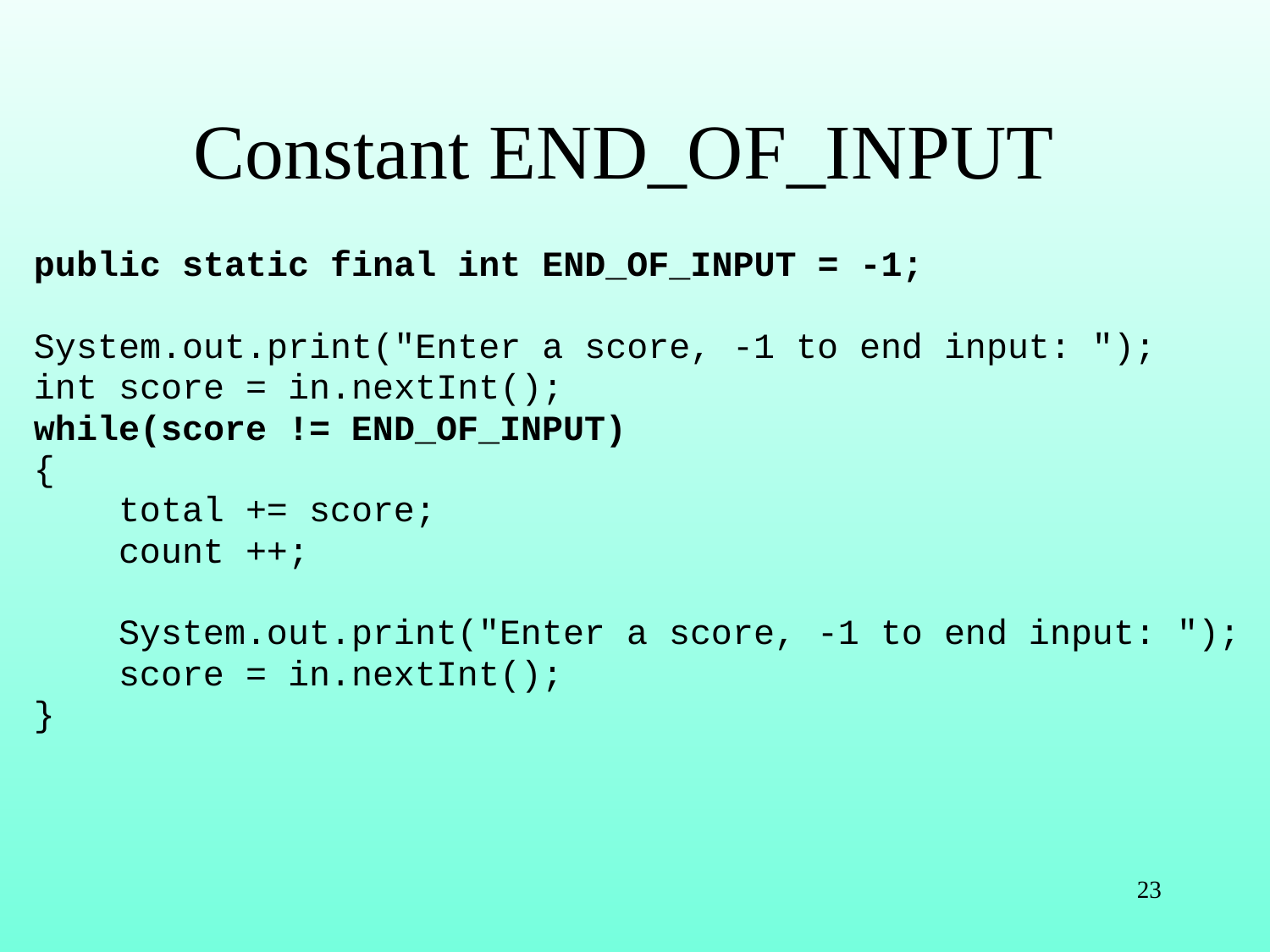

# Constant END_OF_INPUT
public static final int END_OF_INPUT = -1;

System.out.print("Enter a score, -1 to end input: ");
int score = in.nextInt();
while(score != END_OF_INPUT)
{
    total += score;
    count ++;

    System.out.print("Enter a score, -1 to end input: ");
    score = in.nextInt();
}
23